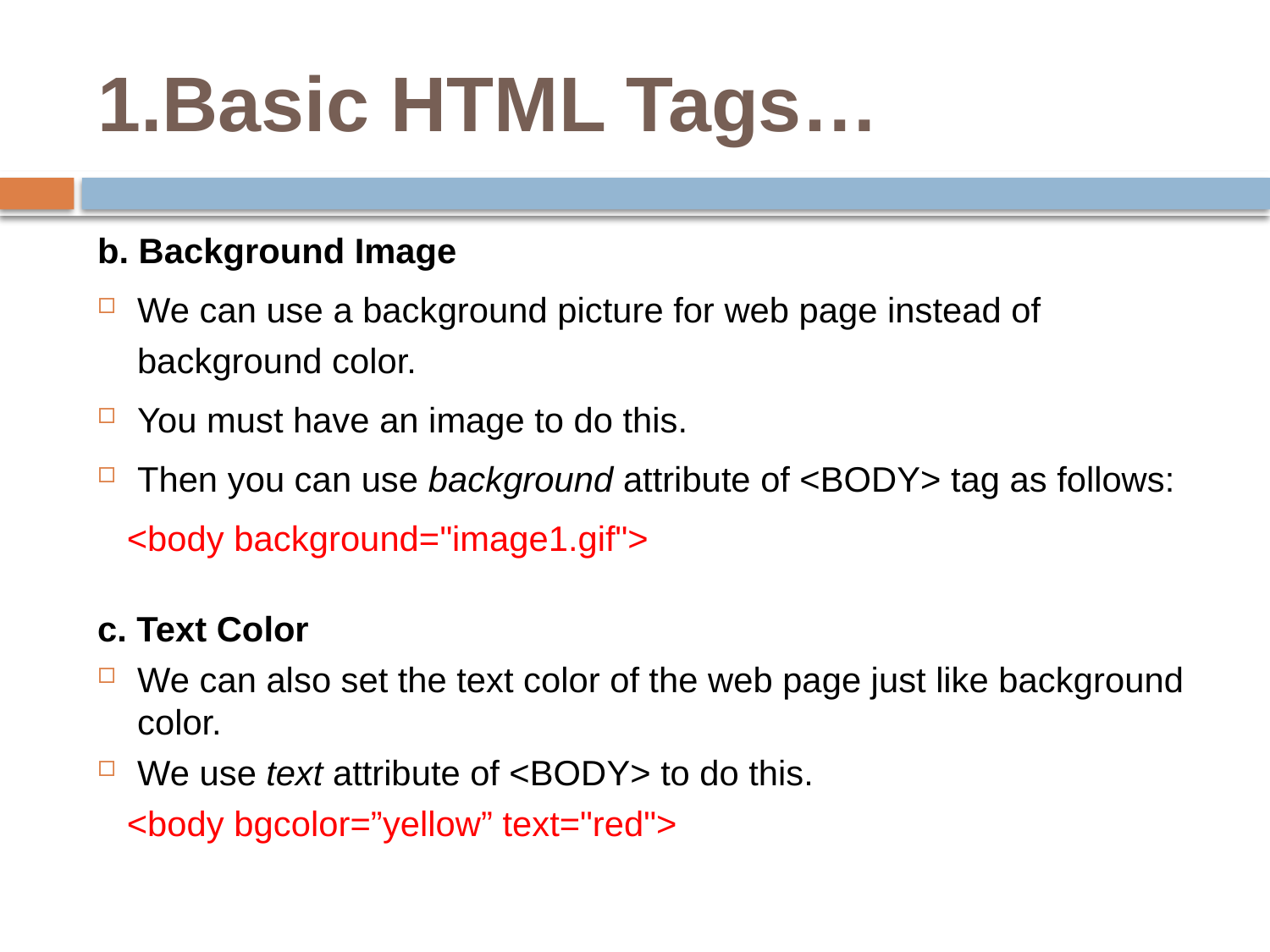

# 1.Basic HTML Tags…
b. Background Image
We can use a background picture for web page instead of background color.
You must have an image to do this.
Then you can use background attribute of <BODY> tag as follows:
   <body background="image1.gif">

c. Text Color
We can also set the text color of the web page just like background color.
We use text attribute of <BODY> to do this.
   <body bgcolor=”yellow” text="red">